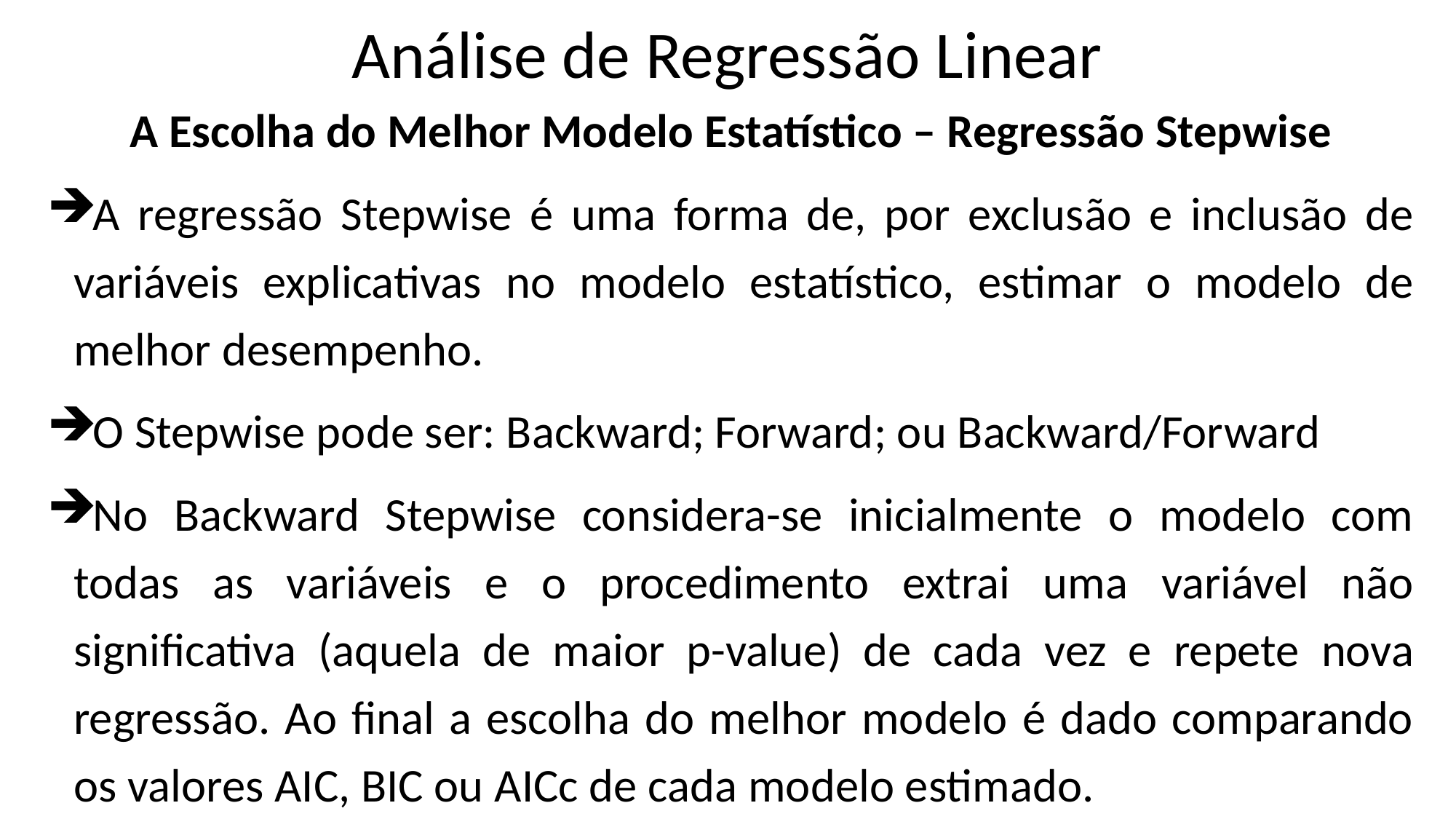

# Análise de Regressão Linear
A Escolha do Melhor Modelo Estatístico – Regressão Stepwise
A regressão Stepwise é uma forma de, por exclusão e inclusão de variáveis explicativas no modelo estatístico, estimar o modelo de melhor desempenho.
O Stepwise pode ser: Backward; Forward; ou Backward/Forward
No Backward Stepwise considera-se inicialmente o modelo com todas as variáveis e o procedimento extrai uma variável não significativa (aquela de maior p-value) de cada vez e repete nova regressão. Ao final a escolha do melhor modelo é dado comparando os valores AIC, BIC ou AICc de cada modelo estimado.